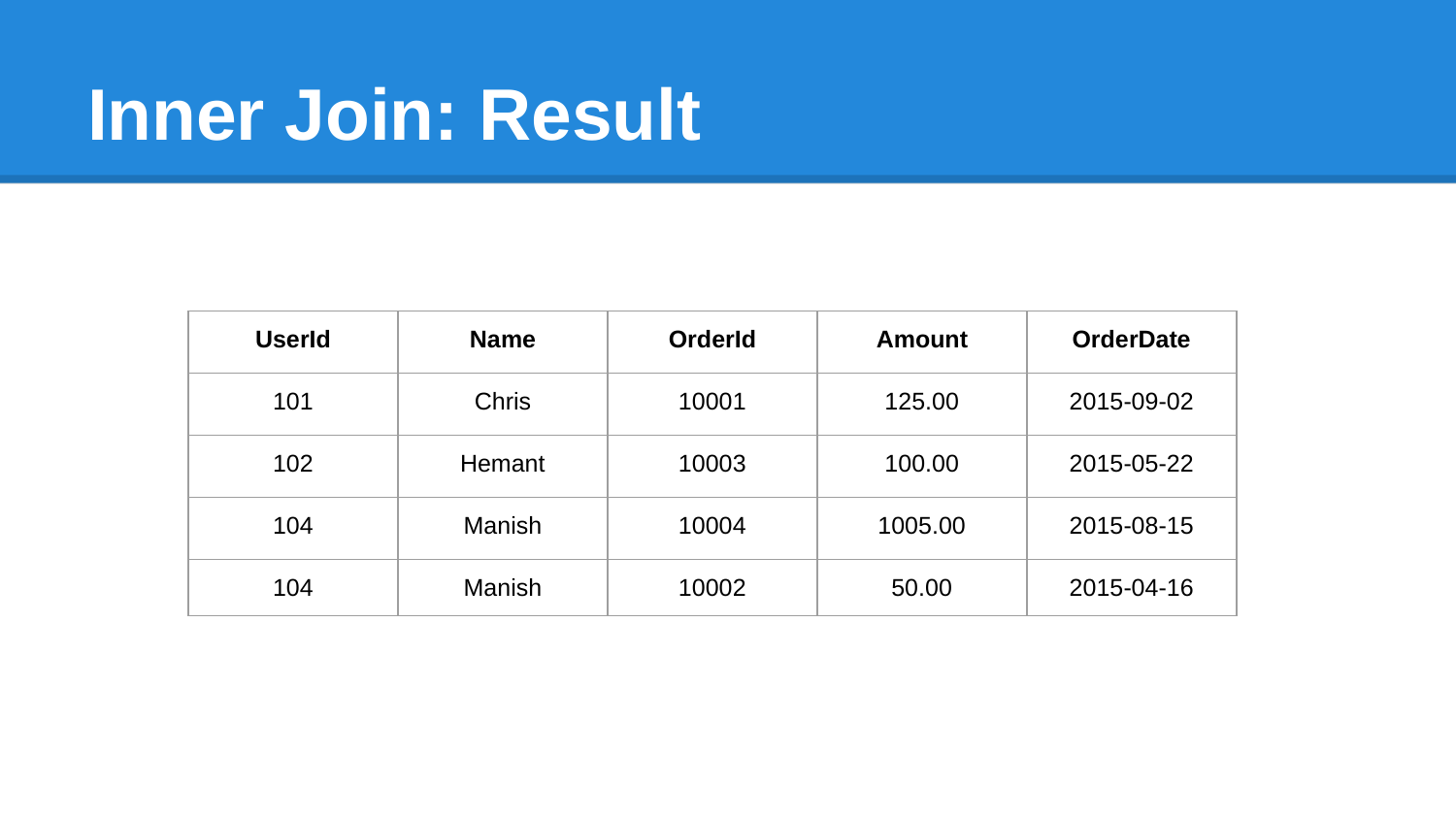

# Inner Join: Result
| UserId | Name | OrderId | Amount | OrderDate |
| --- | --- | --- | --- | --- |
| 101 | Chris | 10001 | 125.00 | 2015-09-02 |
| 102 | Hemant | 10003 | 100.00 | 2015-05-22 |
| 104 | Manish | 10004 | 1005.00 | 2015-08-15 |
| 104 | Manish | 10002 | 50.00 | 2015-04-16 |